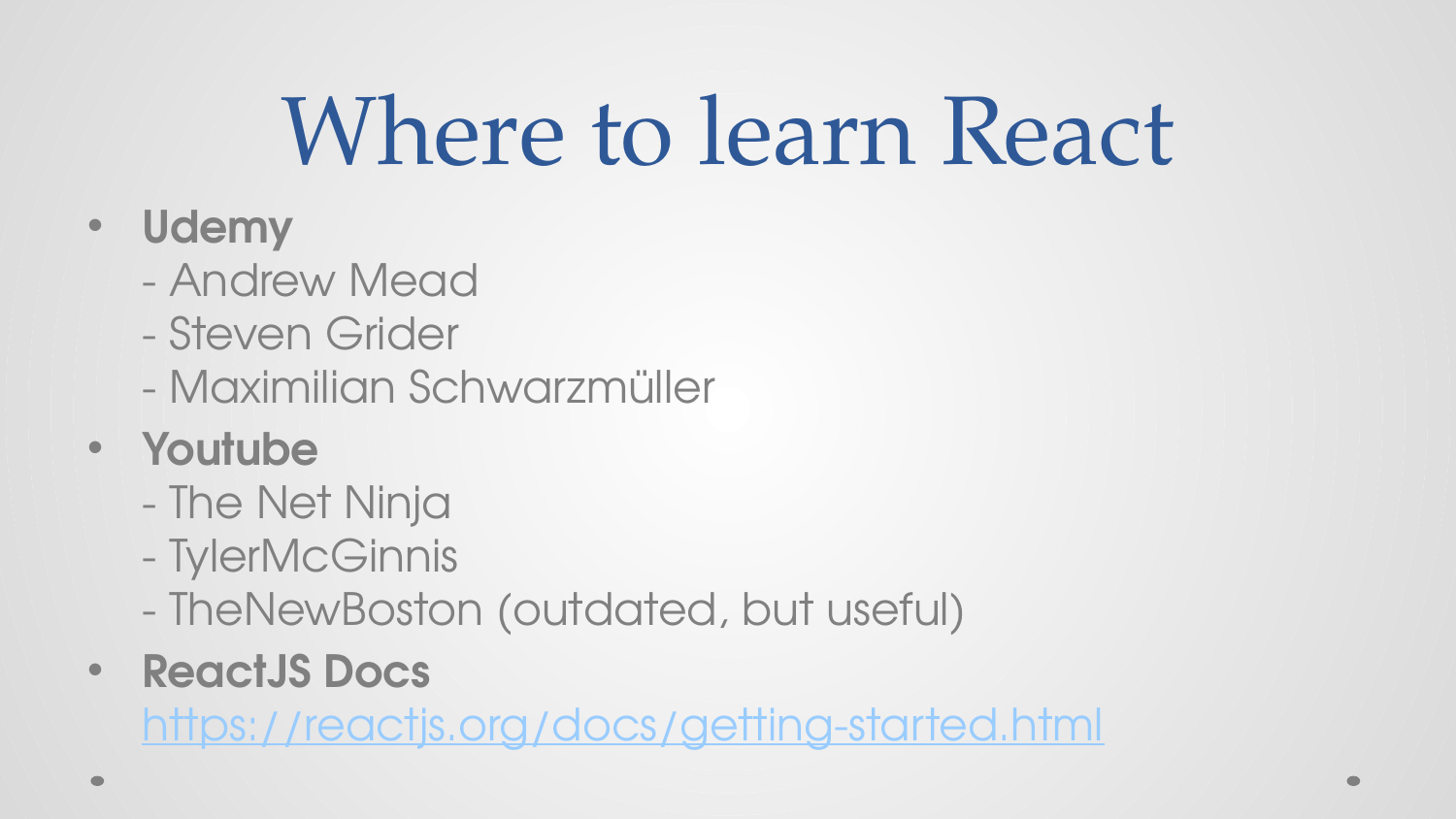

# Where to learn React
Udemy
- Andrew Mead
- Steven Grider
- Maximilian Schwarzmüller
Youtube
- The Net Ninja
- TylerMcGinnis
- TheNewBoston (outdated, but useful)
ReactJS Docs
https://reactjs.org/docs/getting-started.html